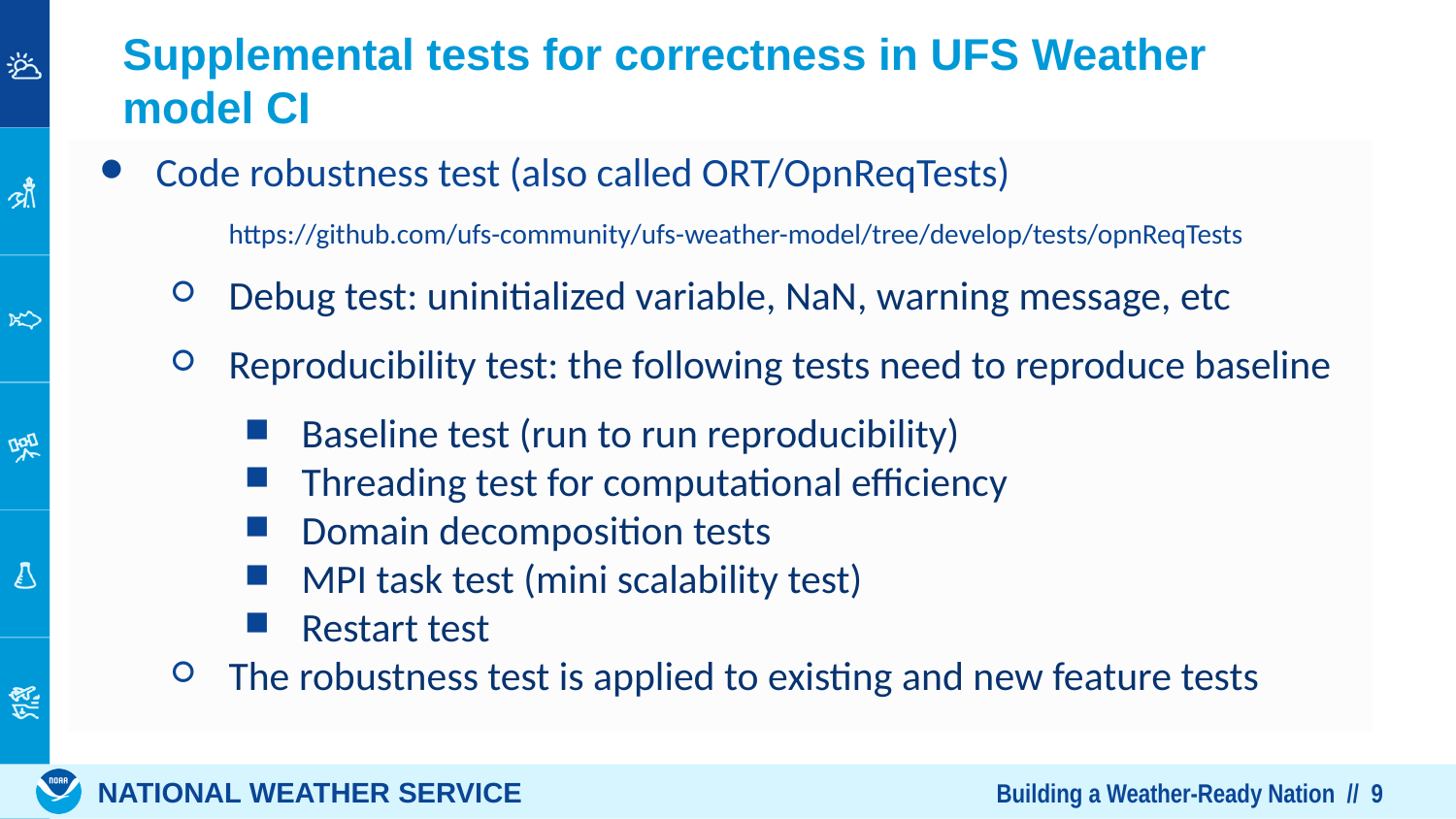

# Supplemental tests for correctness in UFS Weather model CI
Code robustness test (also called ORT/OpnReqTests)
https://github.com/ufs-community/ufs-weather-model/tree/develop/tests/opnReqTests
Debug test: uninitialized variable, NaN, warning message, etc
Reproducibility test: the following tests need to reproduce baseline
Baseline test (run to run reproducibility)
Threading test for computational efficiency
Domain decomposition tests
MPI task test (mini scalability test)
Restart test
The robustness test is applied to existing and new feature tests